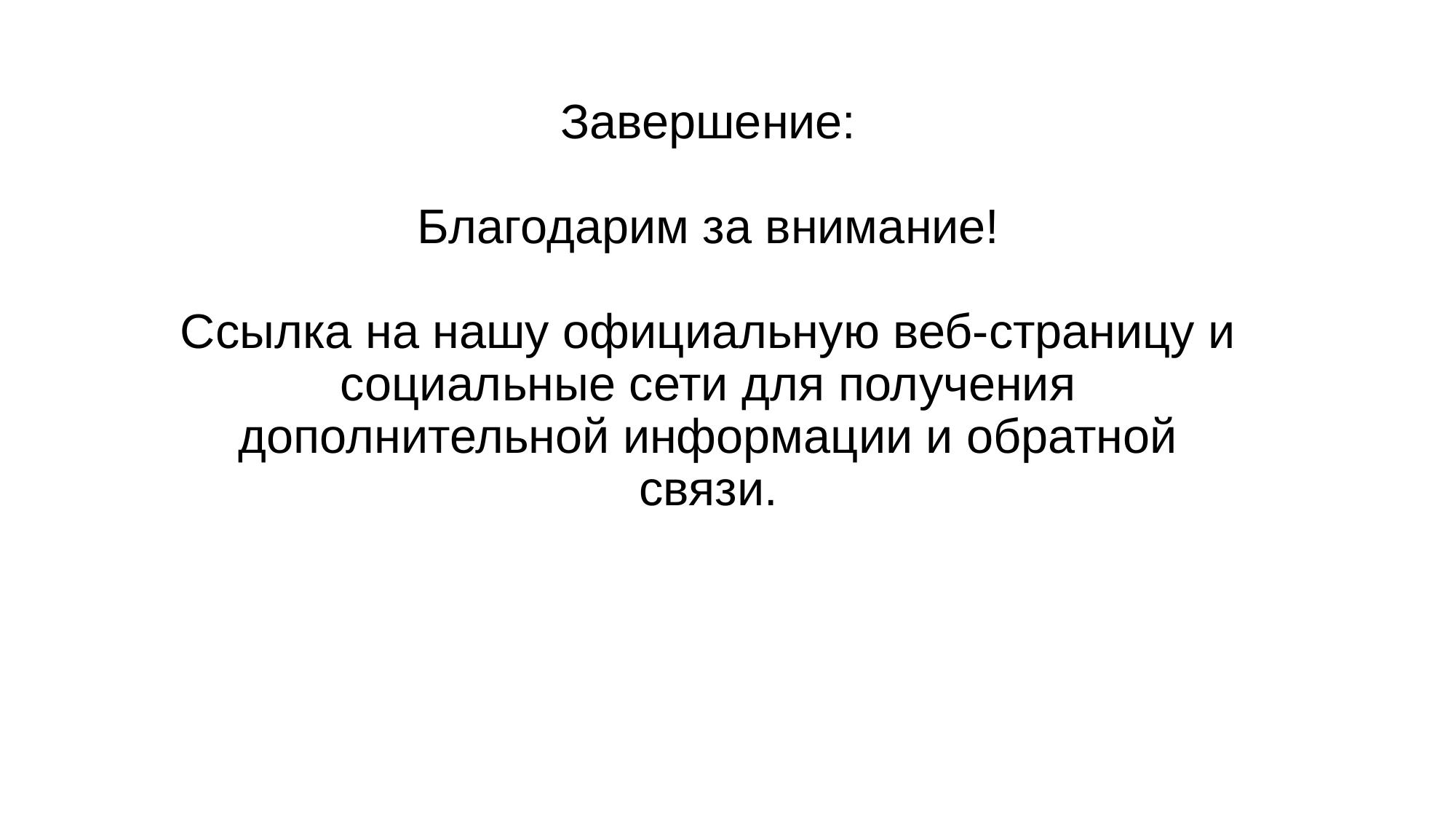

# Завершение: Благодарим за внимание! Ссылка на нашу официальную веб-страницу и социальные сети для получения дополнительной информации и обратной связи.